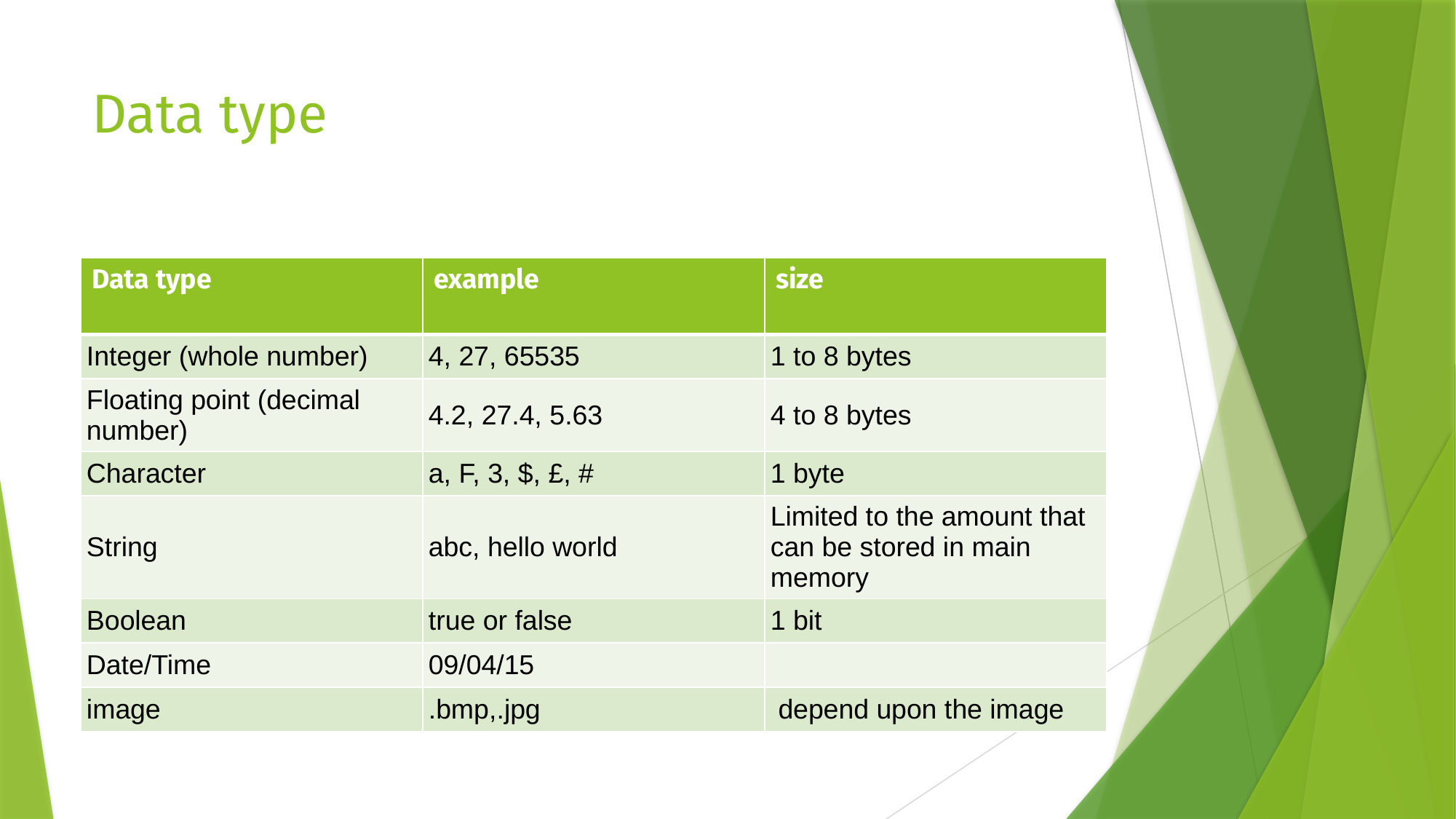

# Data type
| Data type | example | size |
| --- | --- | --- |
| Integer (whole number) | 4, 27, 65535 | 1 to 8 bytes |
| Floating point (decimal number) | 4.2, 27.4, 5.63 | 4 to 8 bytes |
| Character | a, F, 3, $, £, # | 1 byte |
| String | abc, hello world | Limited to the amount that can be stored in main memory |
| Boolean | true or false | 1 bit |
| Date/Time | 09/04/15 |  |
| image | .bmp,.jpg | depend upon the image |